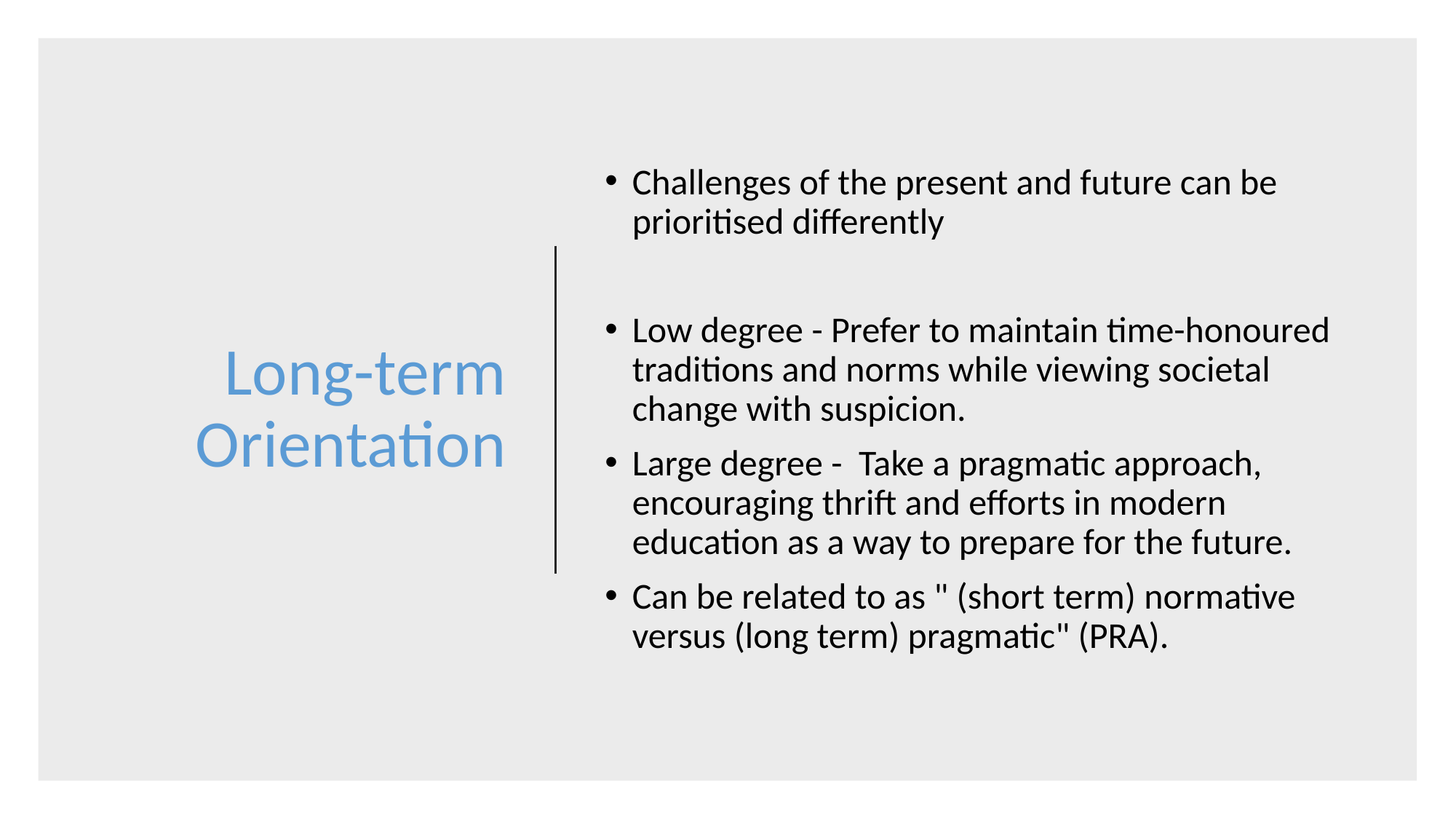

# Long-term Orientation
Challenges of the present and future can be prioritised differently

Low degree - Prefer to maintain time-honoured traditions and norms while viewing societal change with suspicion.
Large degree -  Take a pragmatic approach, encouraging thrift and efforts in modern education as a way to prepare for the future.
Can be related to as " (short term) normative versus (long term) pragmatic" (PRA).